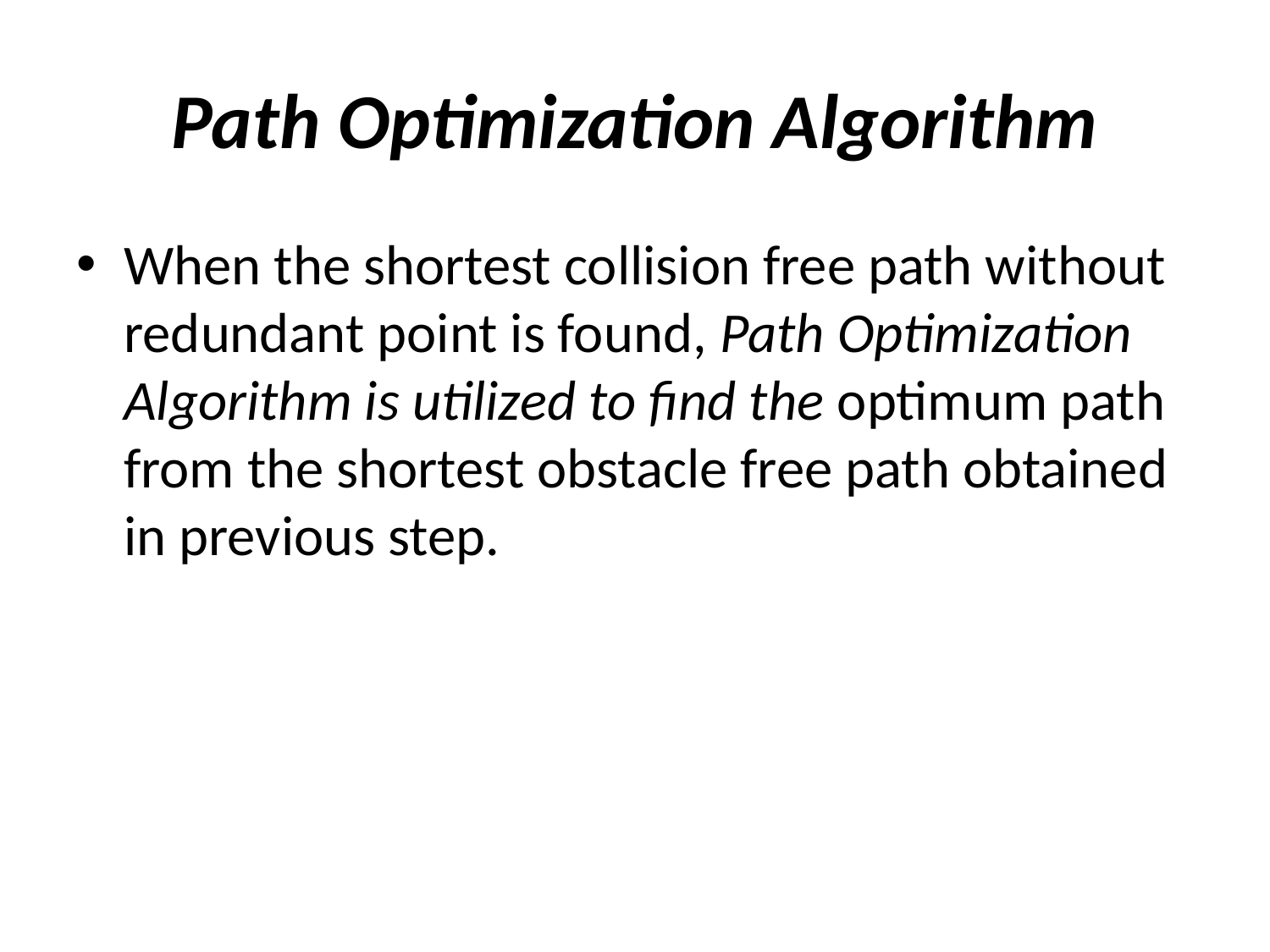

# Path Optimization Algorithm
When the shortest collision free path without redundant point is found, Path Optimization Algorithm is utilized to find the optimum path from the shortest obstacle free path obtained in previous step.